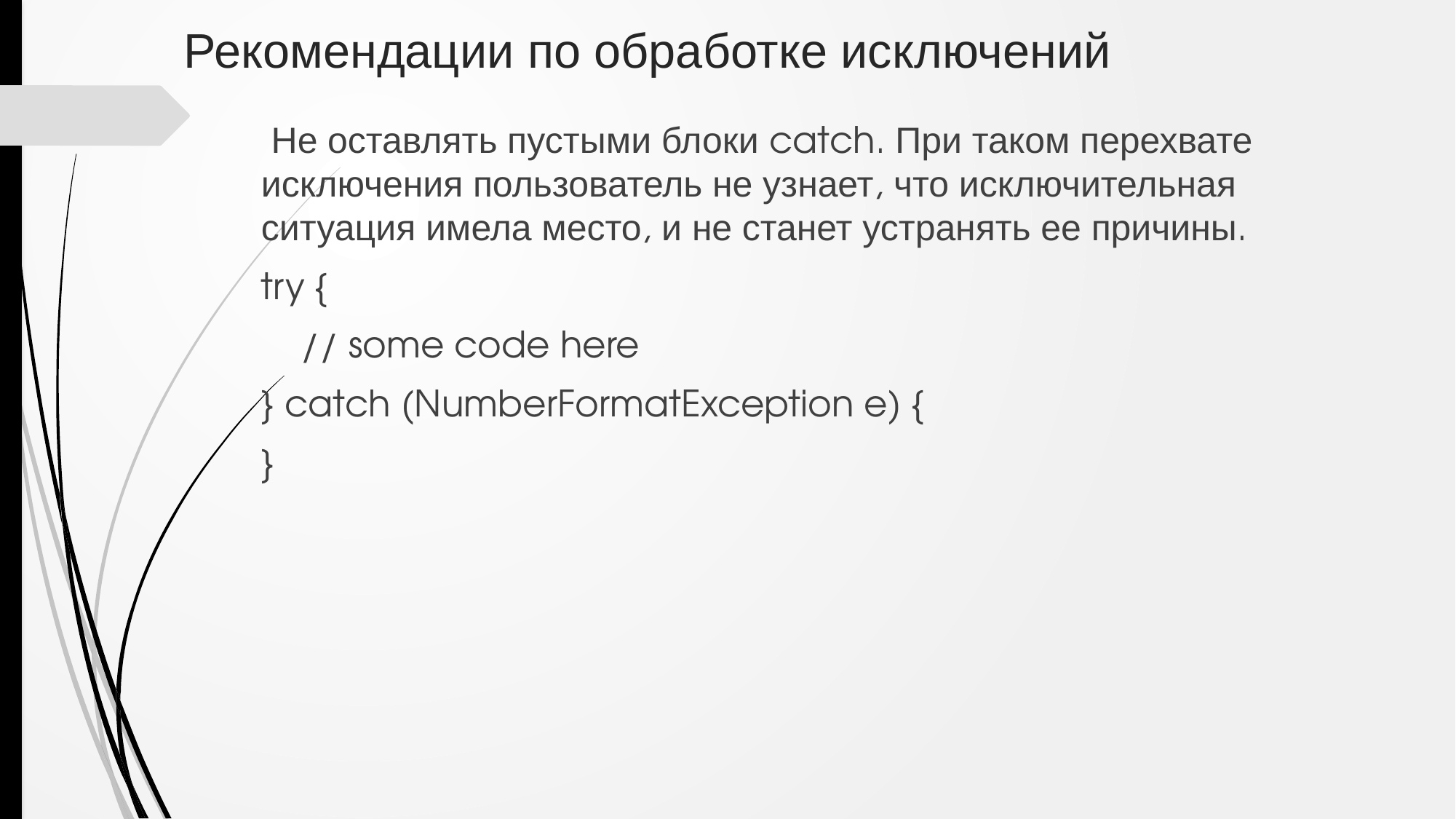

# Рекомендации по обработке исключений
 Не оставлять пустыми блоки catch. При таком перехвате исключения пользователь не узнает, что исключительная ситуация имела место, и не станет устранять ее причины.
try {
    // some code here
} catch (NumberFormatException e) {
}